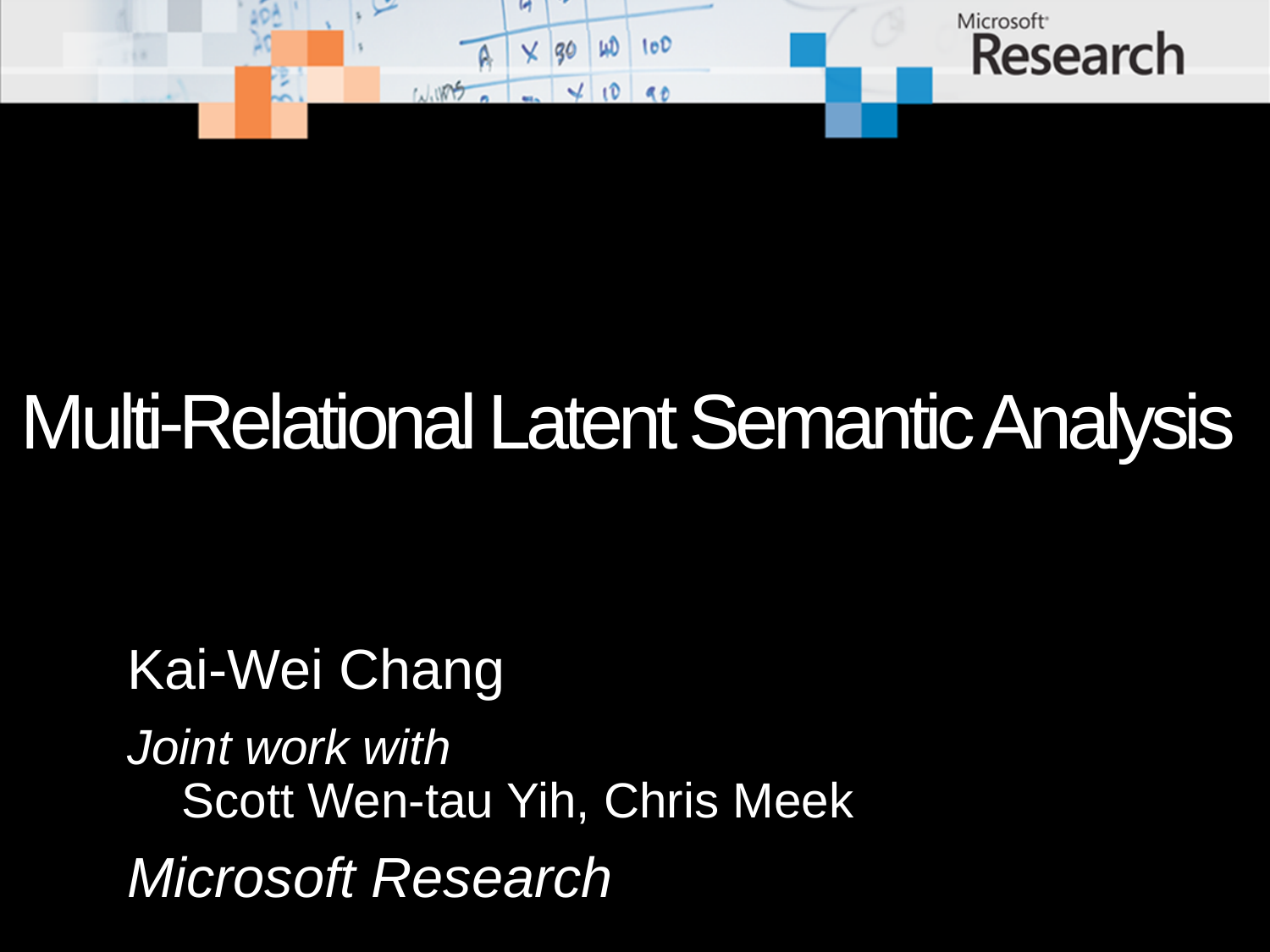

# Multi-Relational Latent Semantic Analysis
Kai-Wei Chang
Joint work with
    Scott Wen-tau Yih, Chris Meek

Microsoft Research